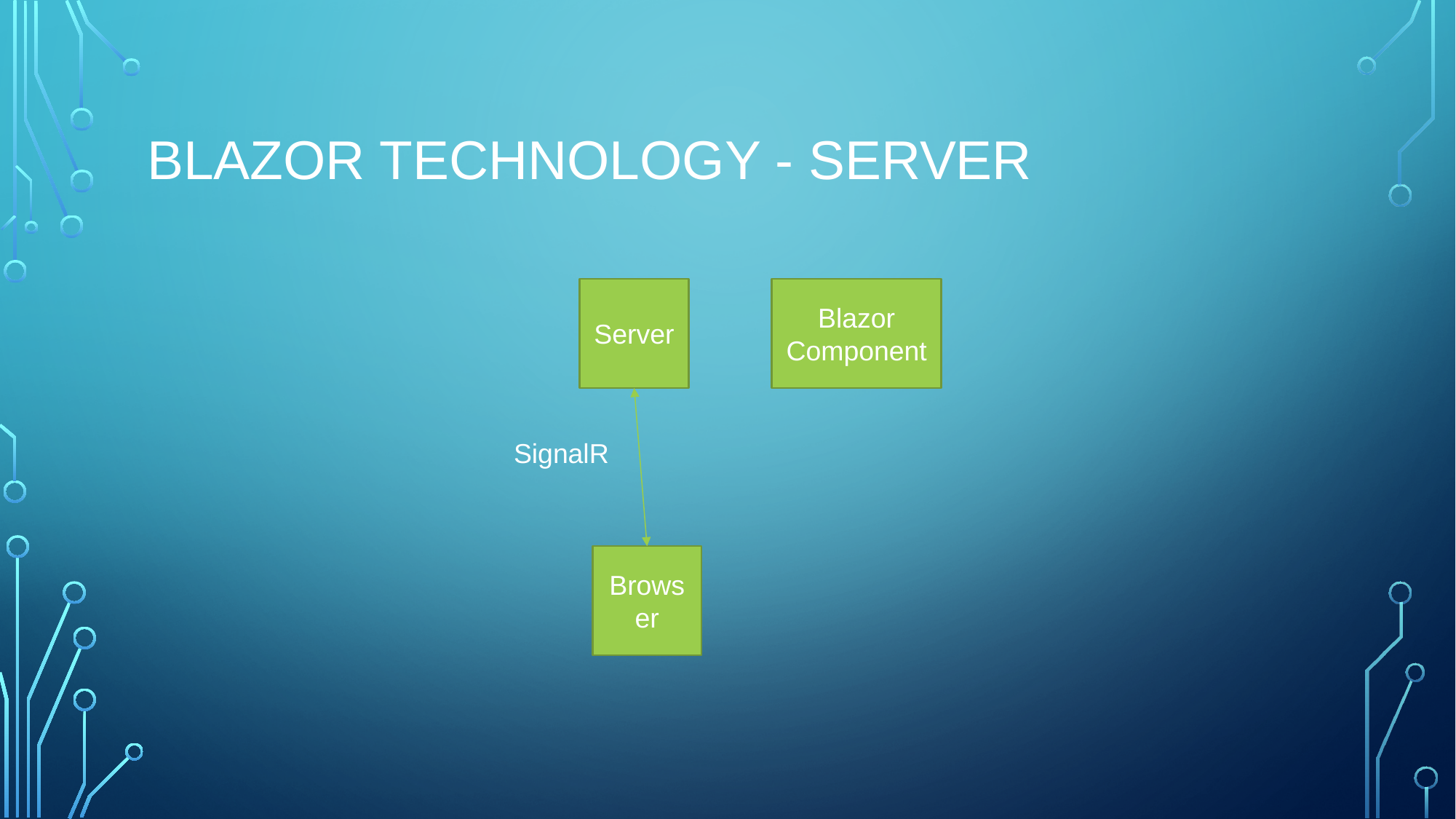

# Blazor technology - Server
Server
Blazor Component
SignalR
Browser